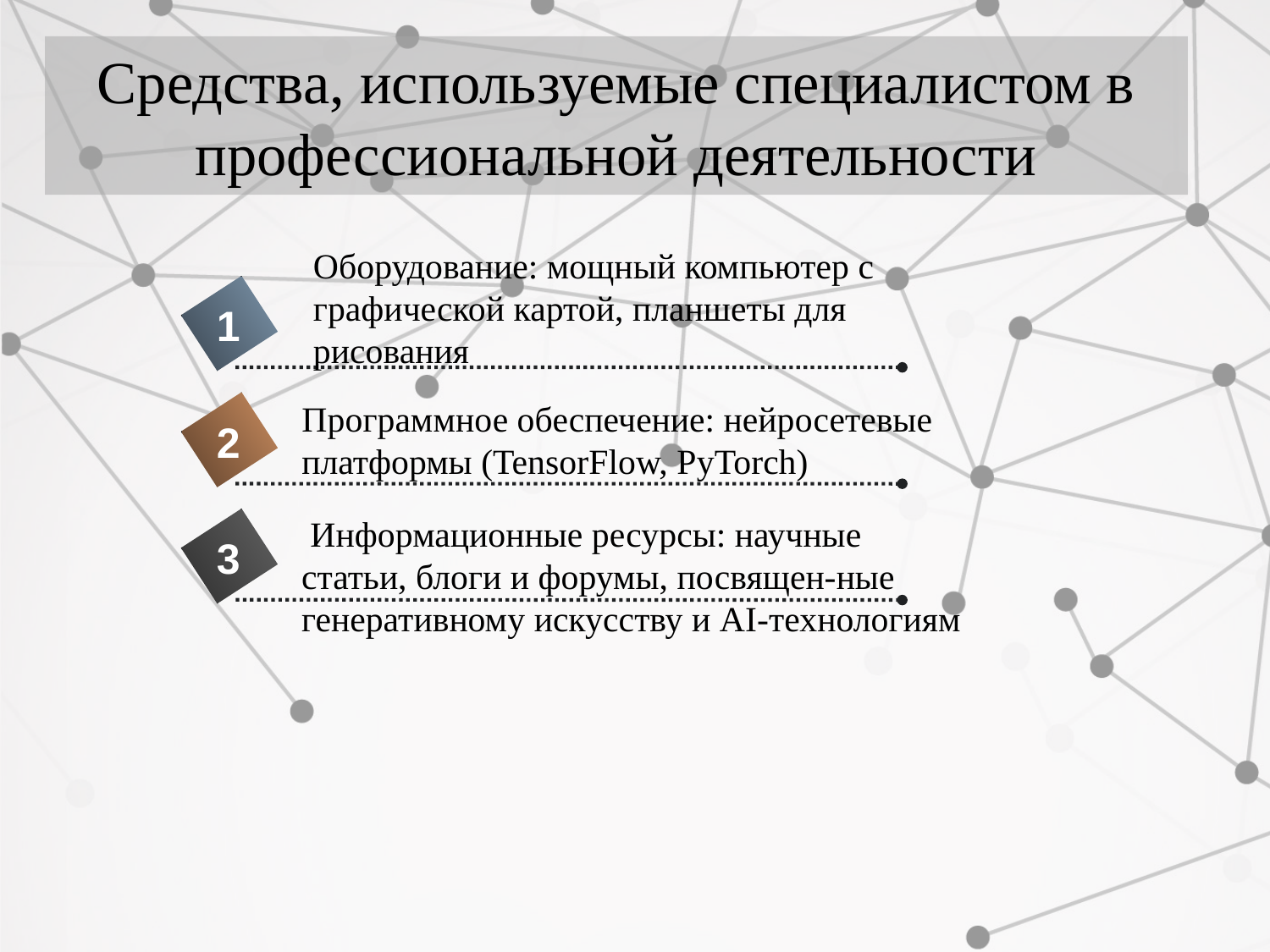

Средства, используемые специалистом в профессиональной деятельности
#
Оборудование: мощный компьютер с графической картой, планшеты для рисования

1

Программное обеспечение: нейросетевые платформы (TensorFlow, PyTorch)

2

 Информационные ресурсы: научные статьи, блоги и форумы, посвящен-ные генеративному искусству и AI-технологиям

3